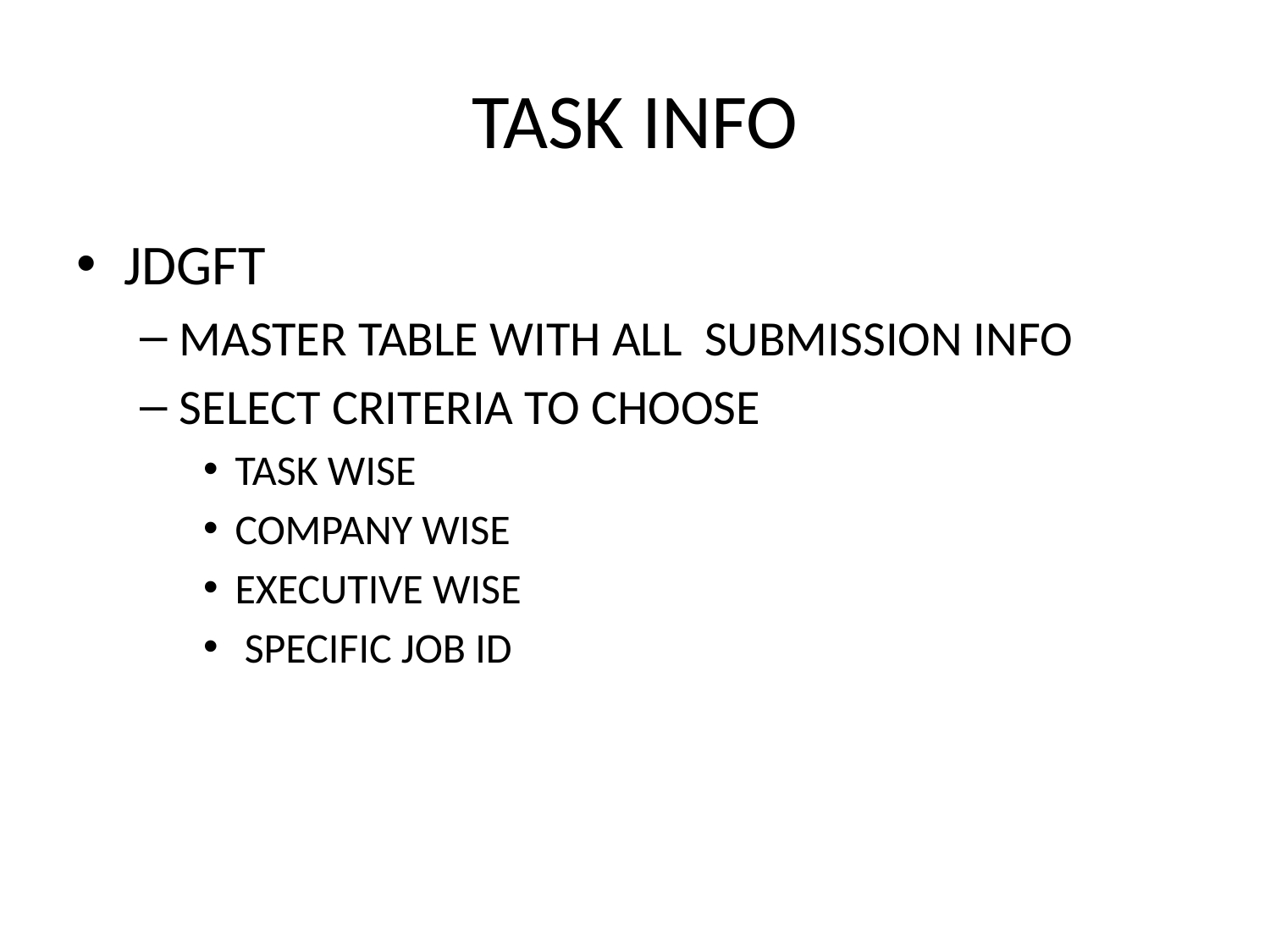

# TASK INFO
JDGFT
MASTER TABLE WITH ALL  SUBMISSION INFO
SELECT CRITERIA TO CHOOSE
TASK WISE
COMPANY WISE
EXECUTIVE WISE
 SPECIFIC JOB ID